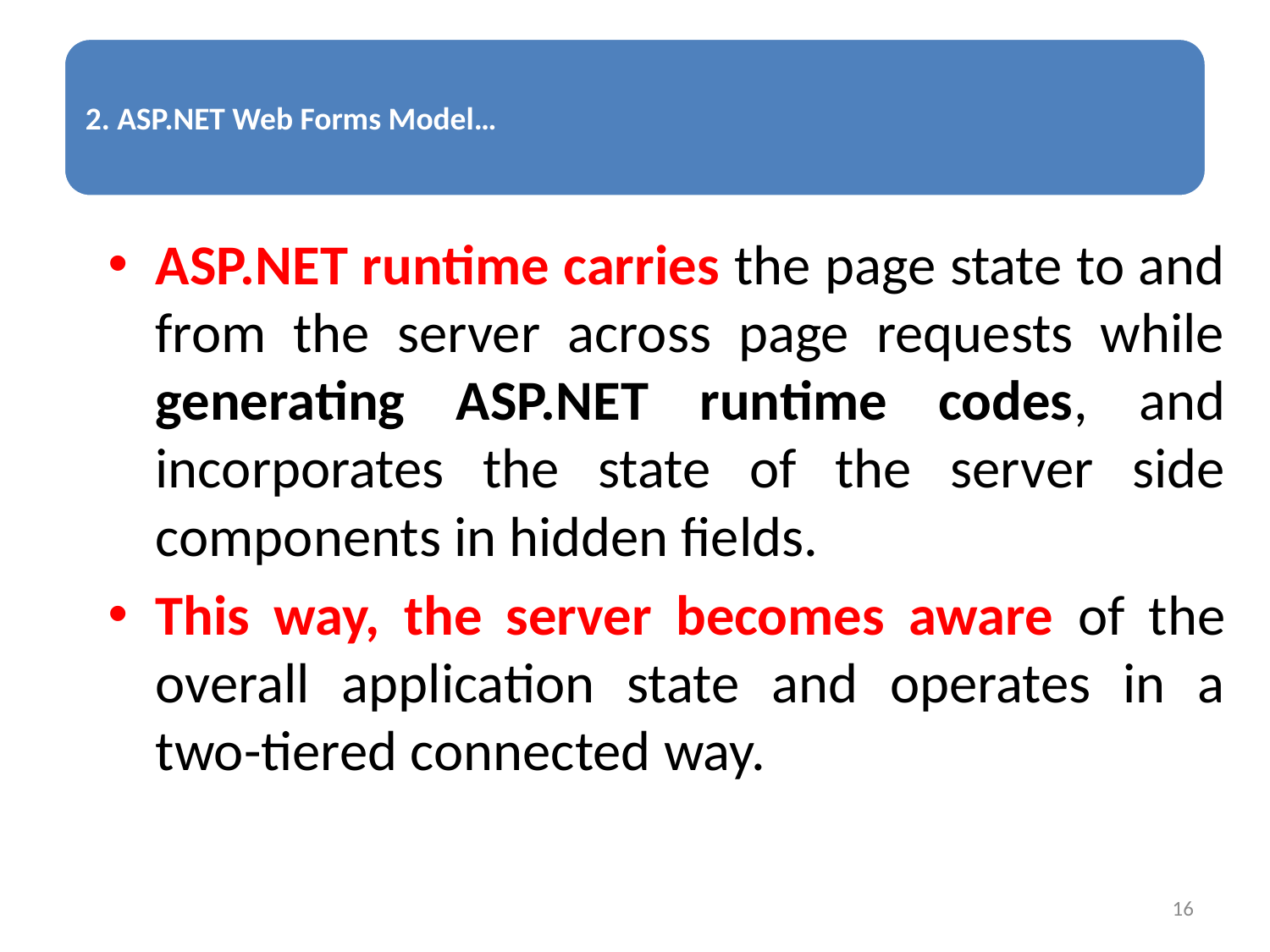

2. ASP.NET Web Forms Model…
ASP.NET runtime carries the page state to and from the server across page requests while generating ASP.NET runtime codes, and incorporates the state of the server side components in hidden fields.
This way, the server becomes aware of the overall application state and operates in a two-tiered connected way.
16